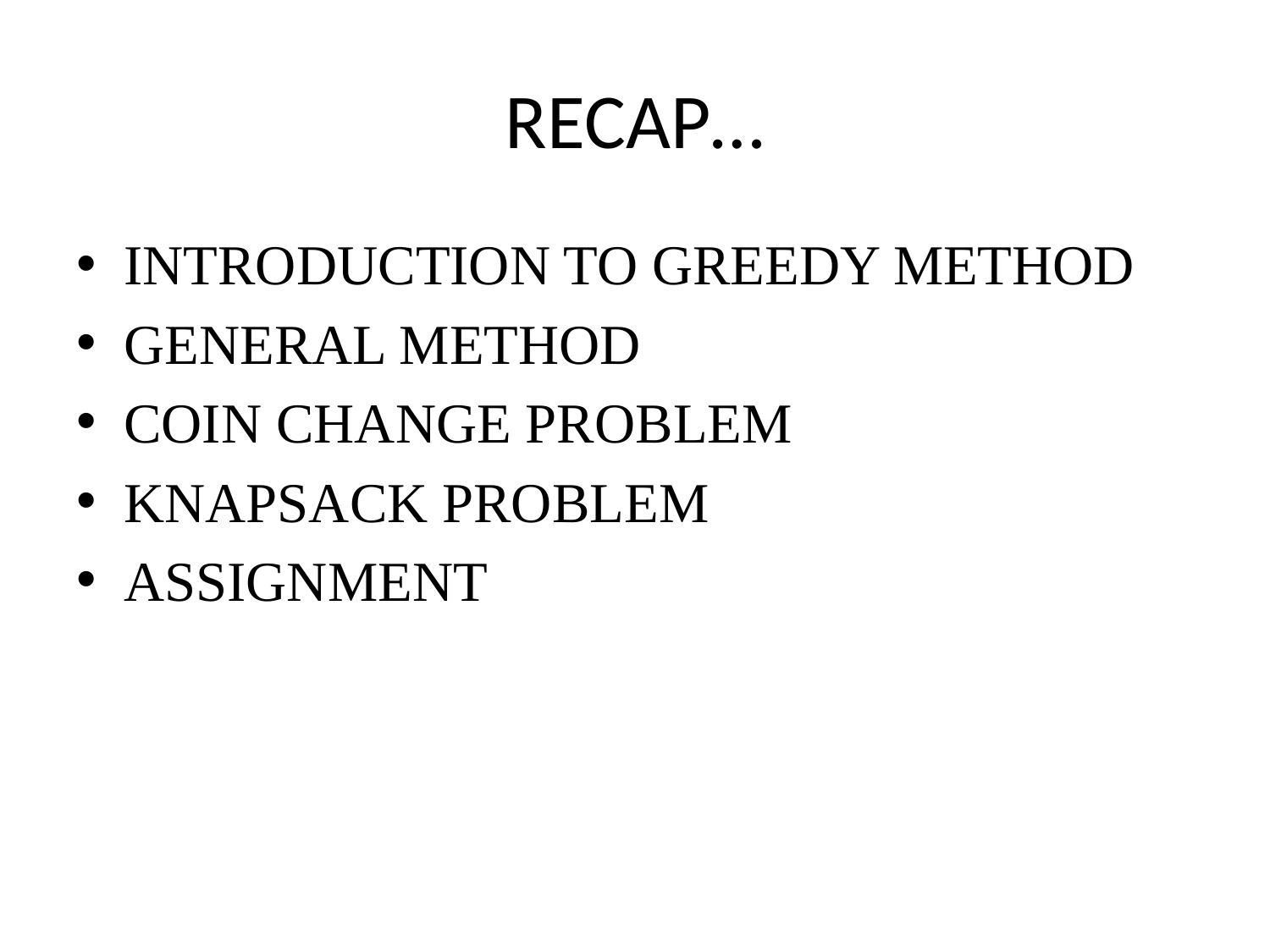

# RECAP…
INTRODUCTION TO GREEDY METHOD
GENERAL METHOD
COIN CHANGE PROBLEM
KNAPSACK PROBLEM
ASSIGNMENT